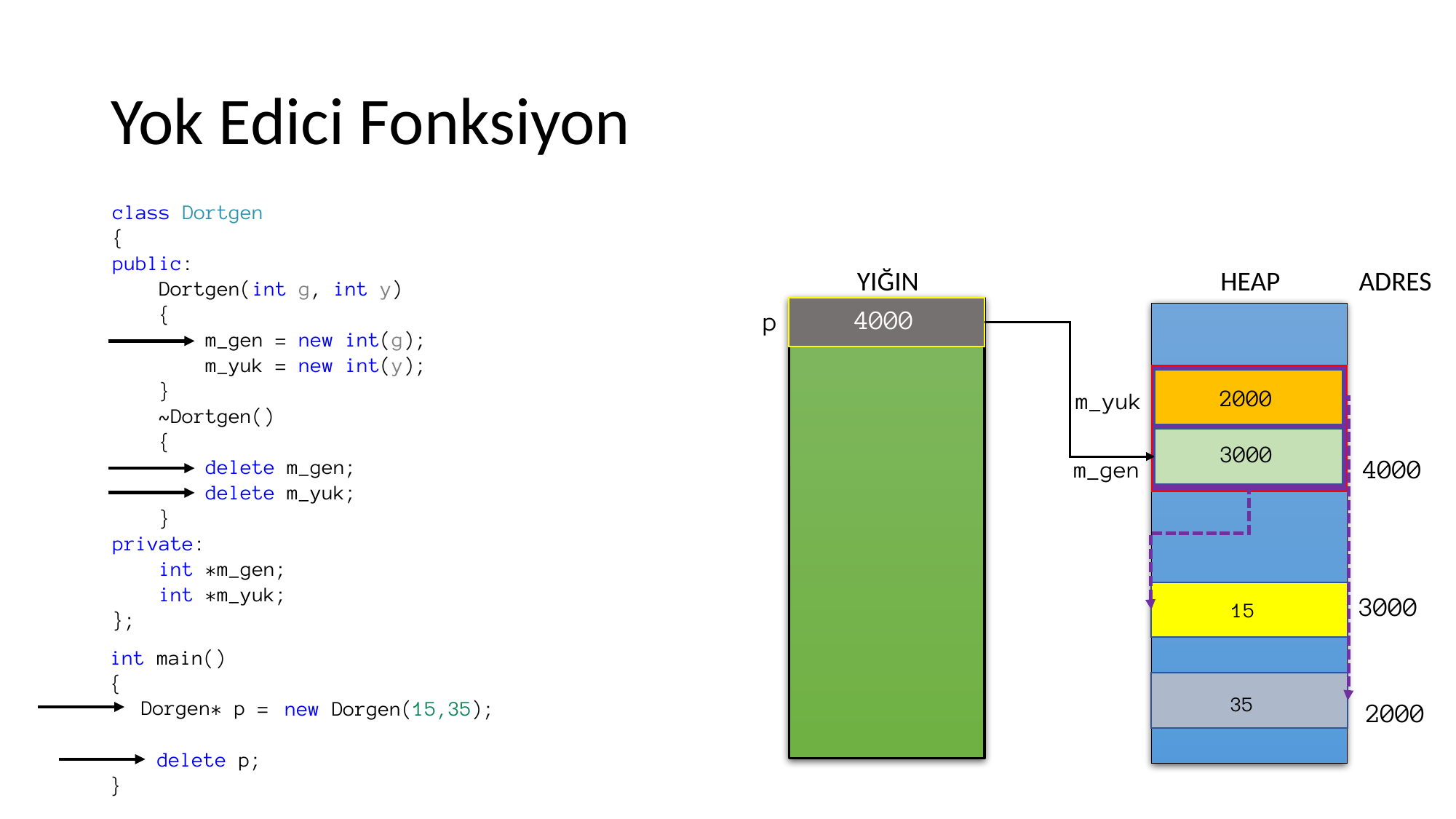

# Yok Edici Fonksiyon
class Dortgen
{
public:
    Dortgen(int g, int y)
    {
        m_gen = new int(g);
        m_yuk = new int(y);
    }
    ~Dortgen()
    {
        delete m_gen;
        delete m_yuk;
    }
private:
    int *m_gen;
    int *m_yuk;
};
YIĞIN
HEAP
ADRES
4000
p

2000
m_yuk

3000
4000
m_gen

3000
15
int main()
{
               new Dorgen(15,35);
    delete p;
}

35
 Dorgen* p =
2000